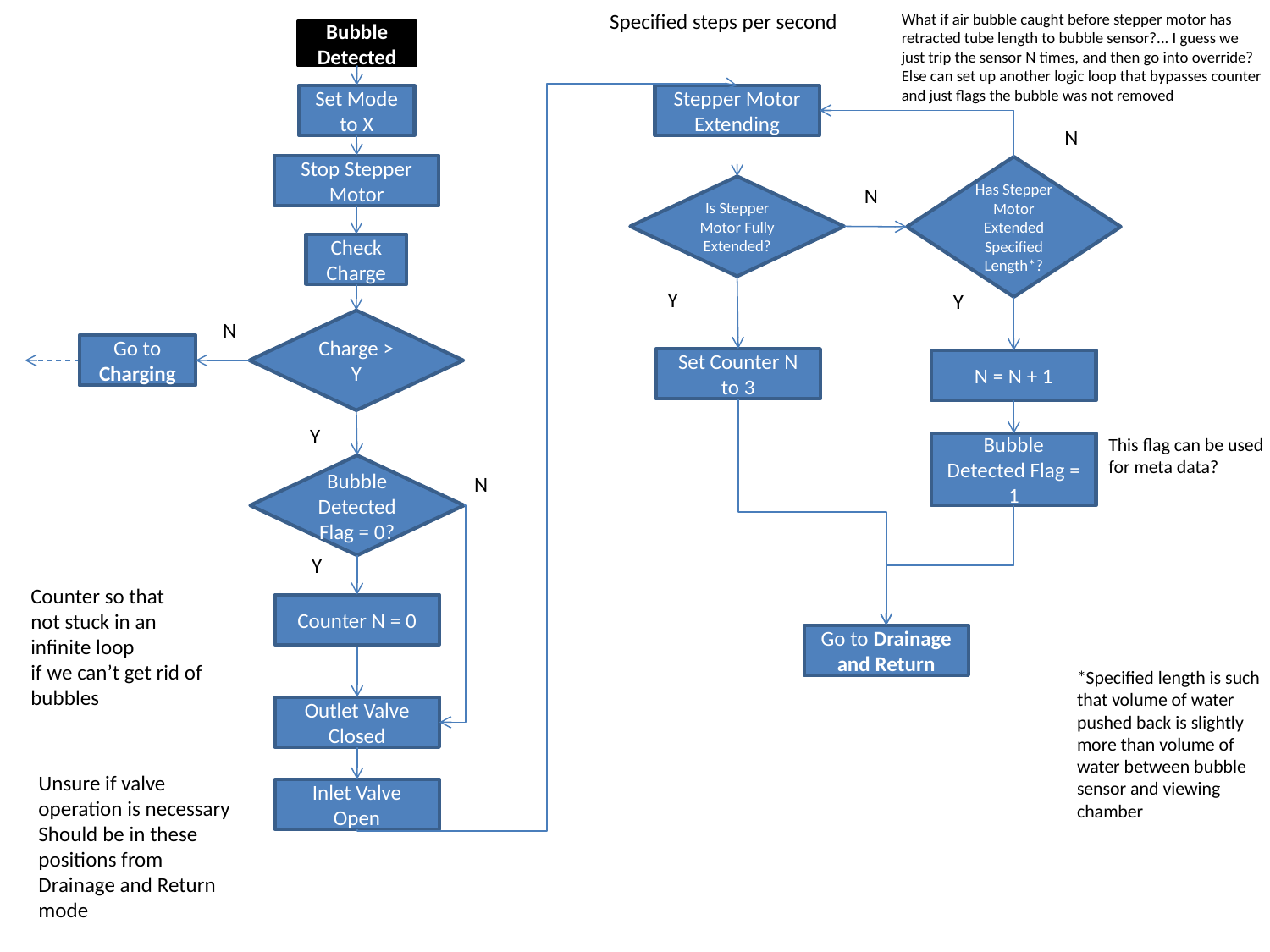

Specified steps per second
What if air bubble caught before stepper motor has
retracted tube length to bubble sensor?... I guess we
just trip the sensor N times, and then go into override?
Else can set up another logic loop that bypasses counter
and just flags the bubble was not removed
Bubble Detected
Set Mode to X
Stepper Motor Extending
N
Stop Stepper Motor
Has Stepper Motor Extended Specified Length*?
Is Stepper Motor Fully Extended?
N
Check Charge
Y
Y
N
Charge > Y
Go to Charging
Set Counter N to 3
N = N + 1
Y
This flag can be used
for meta data?
Bubble Detected Flag = 1
Bubble Detected Flag = 0?
N
Y
Counter so that
not stuck in an infinite loop
if we can’t get rid of bubbles
Counter N = 0
Go to Drainage and Return
*Specified length is such that volume of water pushed back is slightly more than volume of water between bubble sensor and viewing chamber
Outlet Valve Closed
Unsure if valve
operation is necessary
Should be in these
positions from
Drainage and Return
mode
Inlet Valve Open